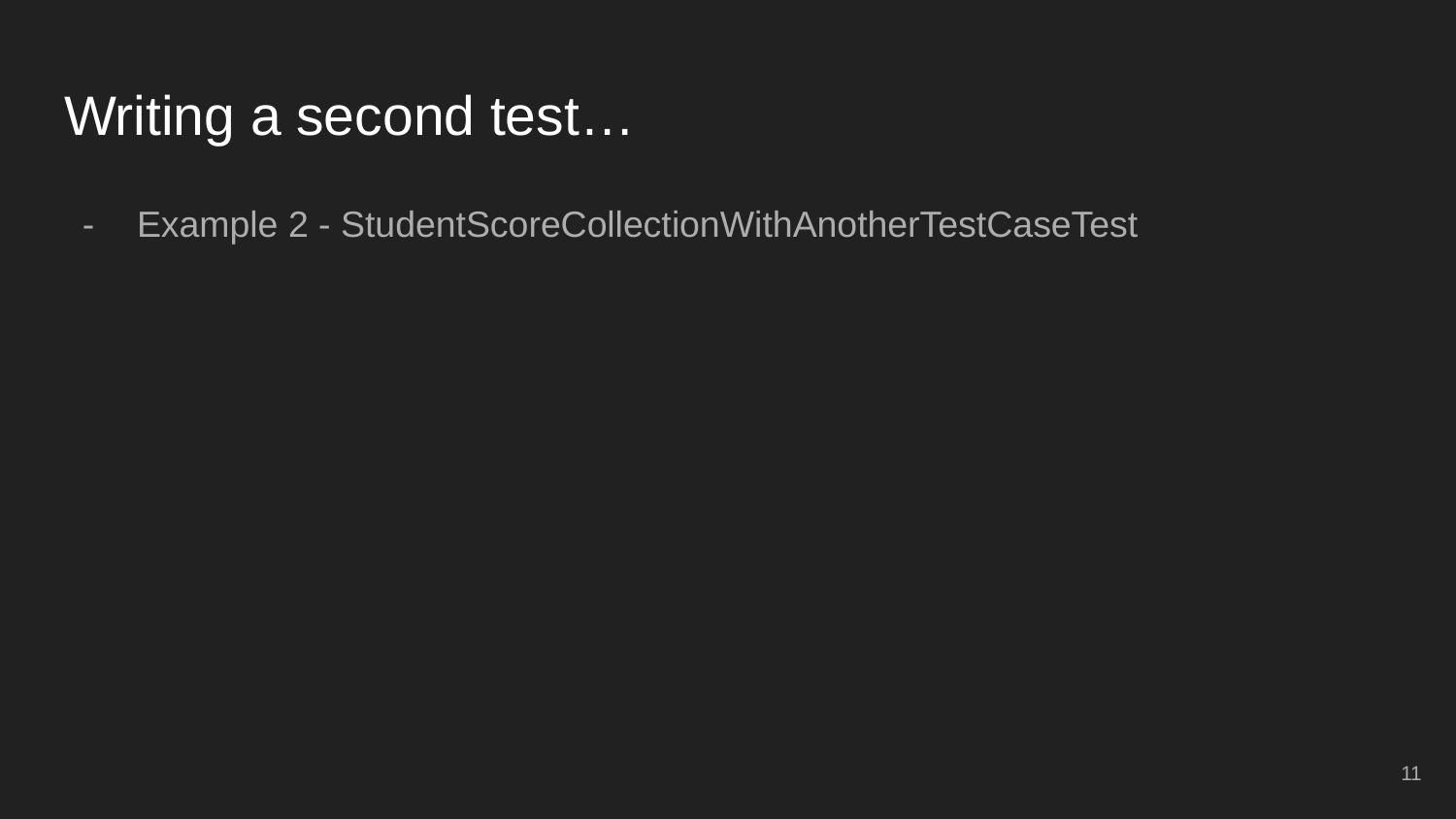

# Writing a second test…
Example 2 - StudentScoreCollectionWithAnotherTestCaseTest
11